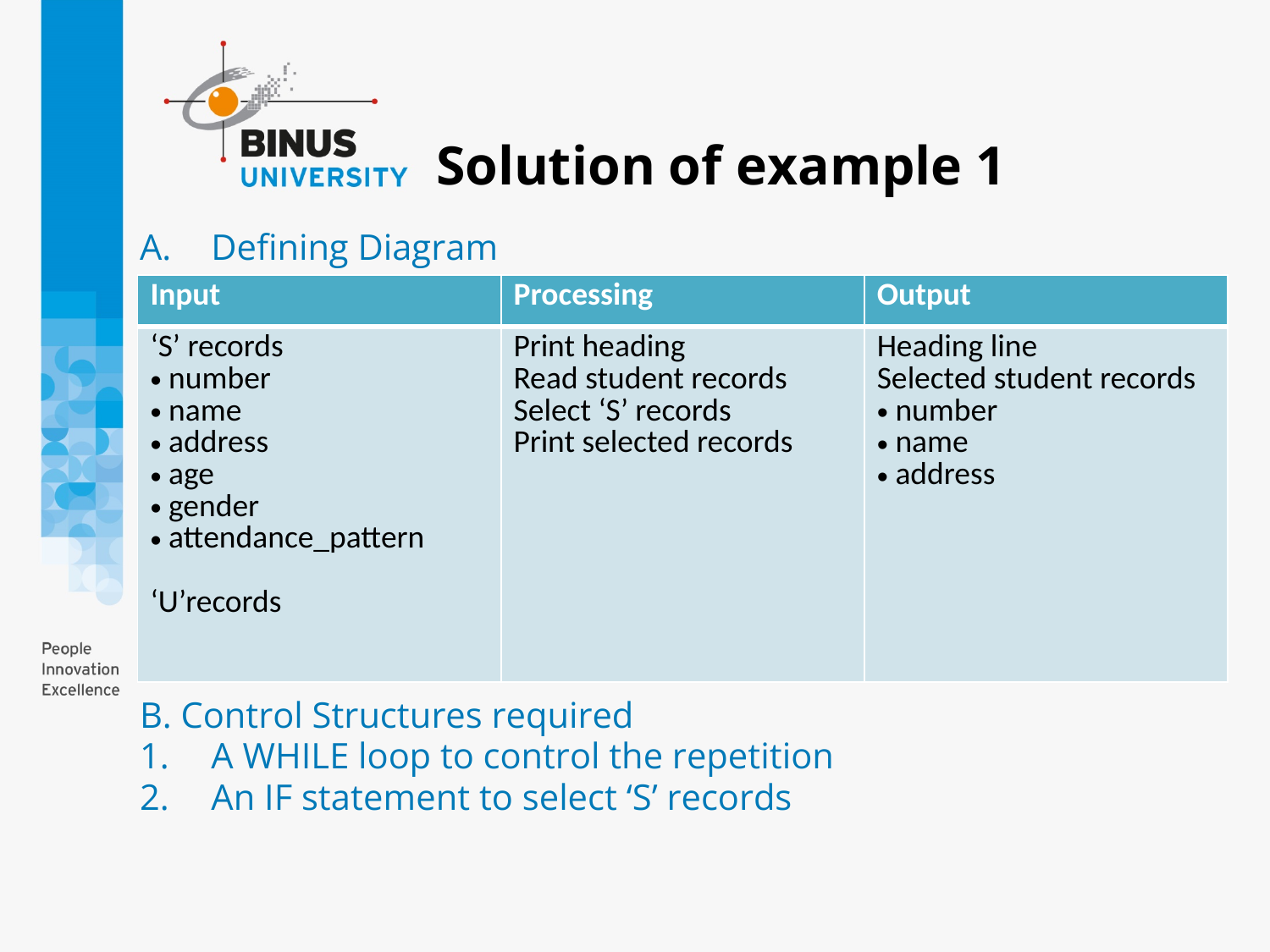

# Solution of example 1
Defining Diagram

B. Control Structures required
A WHILE loop to control the repetition
An IF statement to select ‘S’ records

| Input | Processing | Output |
| --- | --- | --- |
| ‘S’ records number name address age gender attendance\_pattern ‘U’records | Print heading Read student records Select ‘S’ records Print selected records | Heading line Selected student records number name address |